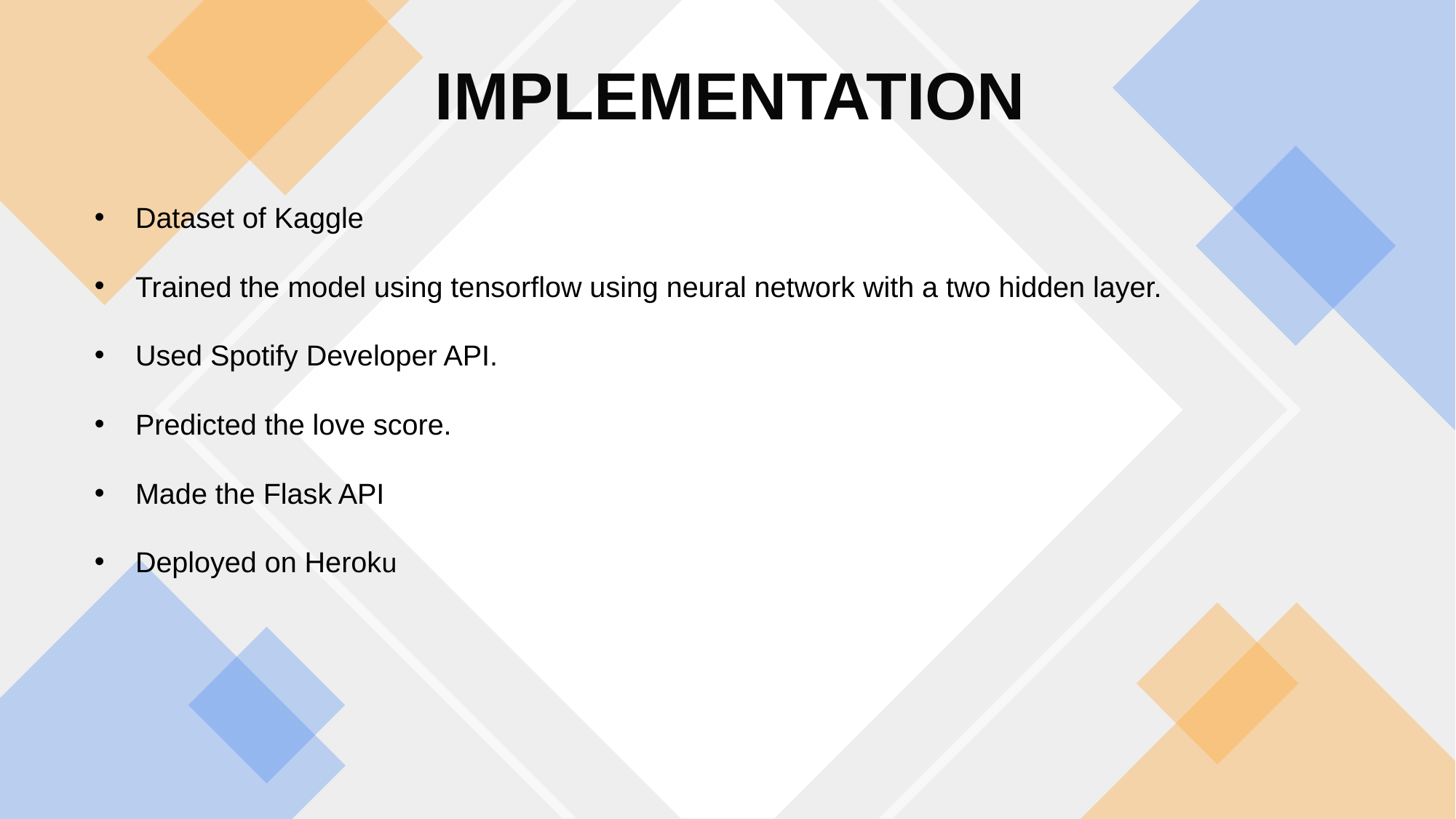

# IMPLEMENTATION

Dataset of Kaggle

Trained the model using tensorflow using neural network with a two hidden layer.

Used Spotify Developer API.

Predicted the love score.

Made the Flask API

Deployed on Heroku